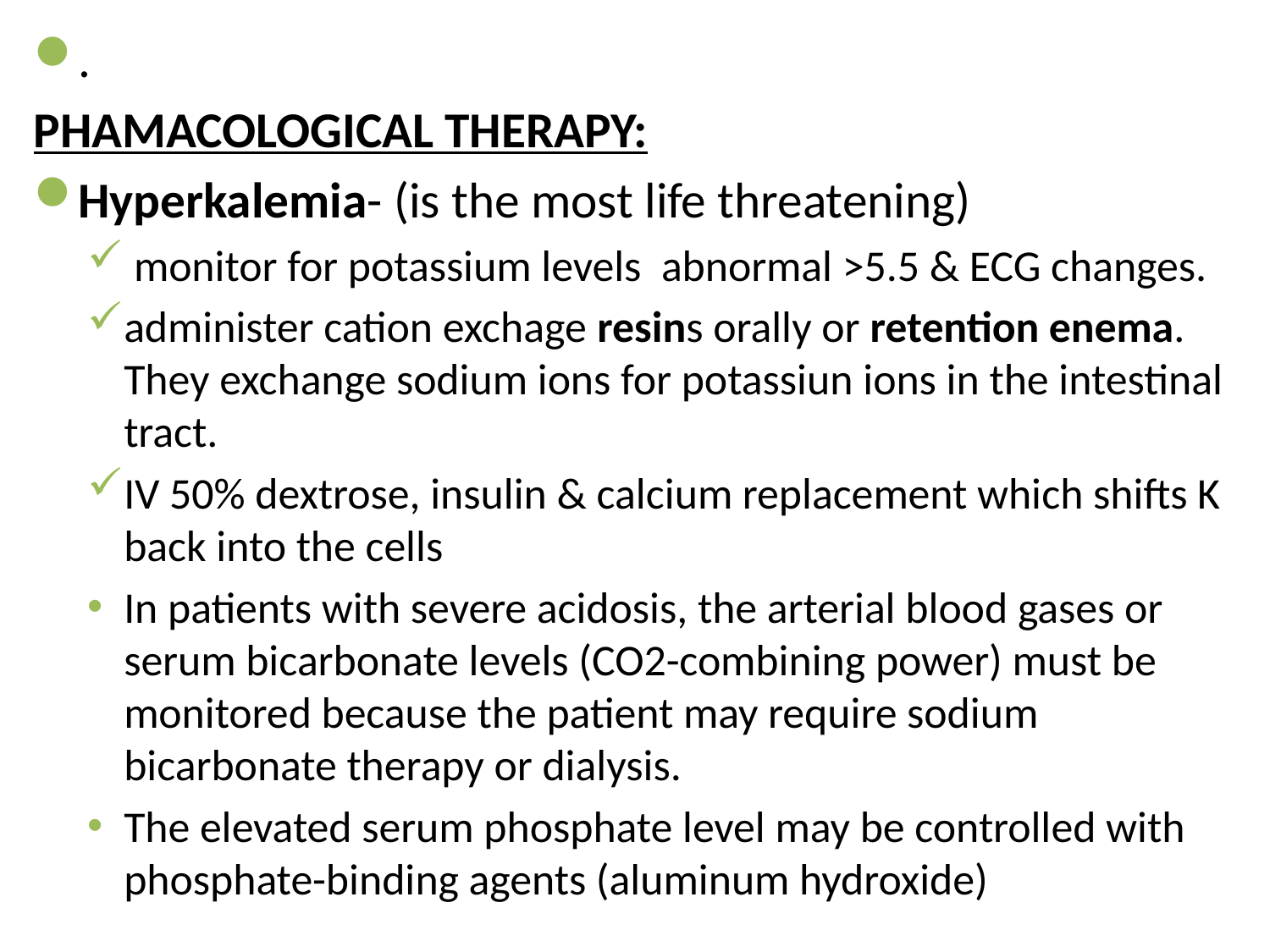

#
.
PHAMACOLOGICAL THERAPY:
Hyperkalemia- (is the most life threatening)
 monitor for potassium levels  abnormal >5.5 & ECG changes.
administer cation exchage resins orally or retention enema. They exchange sodium ions for potassiun ions in the intestinal tract.
IV 50% dextrose, insulin & calcium replacement which shifts K back into the cells
In patients with severe acidosis, the arterial blood gases or serum bicarbonate levels (CO2-combining power) must be monitored because the patient may require sodium bicarbonate therapy or dialysis.
The elevated serum phosphate level may be controlled with phosphate-binding agents (aluminum hydroxide)